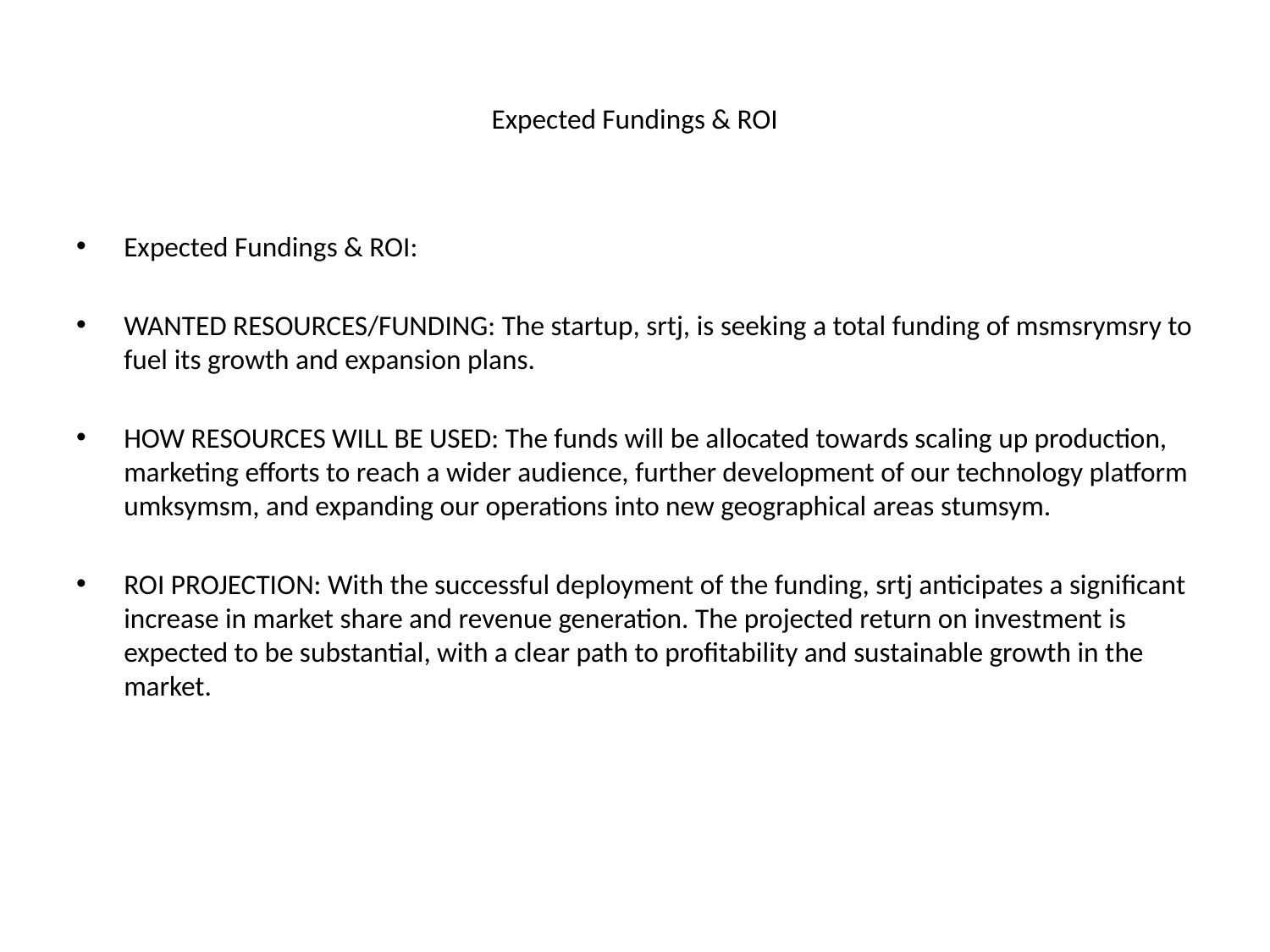

# Expected Fundings & ROI
Expected Fundings & ROI:

WANTED RESOURCES/FUNDING: The startup, srtj, is seeking a total funding of msmsrymsry to fuel its growth and expansion plans.

HOW RESOURCES WILL BE USED: The funds will be allocated towards scaling up production, marketing efforts to reach a wider audience, further development of our technology platform umksymsm, and expanding our operations into new geographical areas stumsym.

ROI PROJECTION: With the successful deployment of the funding, srtj anticipates a significant increase in market share and revenue generation. The projected return on investment is expected to be substantial, with a clear path to profitability and sustainable growth in the market.